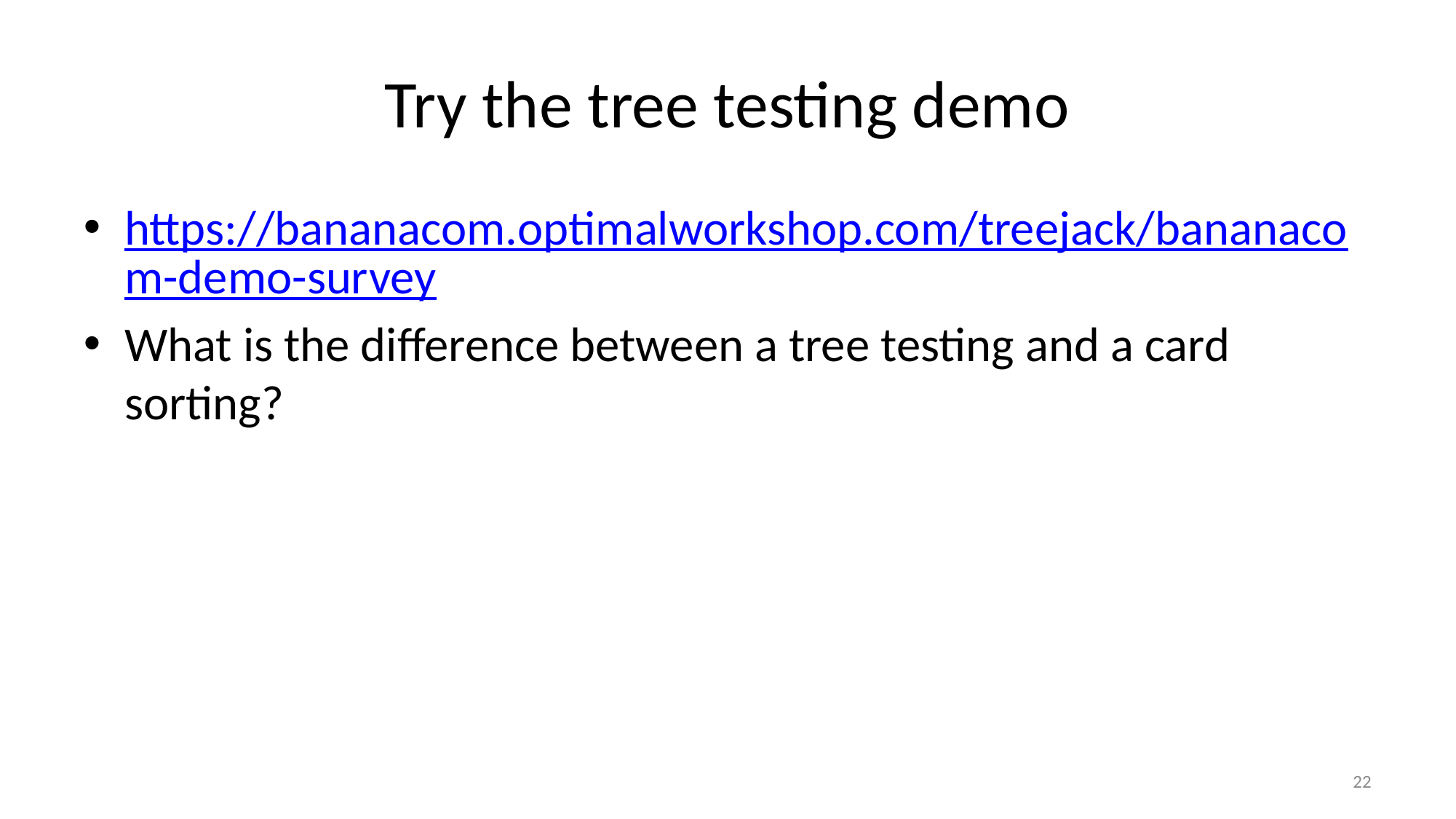

# Try the tree testing demo
https://bananacom.optimalworkshop.com/treejack/bananacom-demo-survey
What is the difference between a tree testing and a card sorting?
22